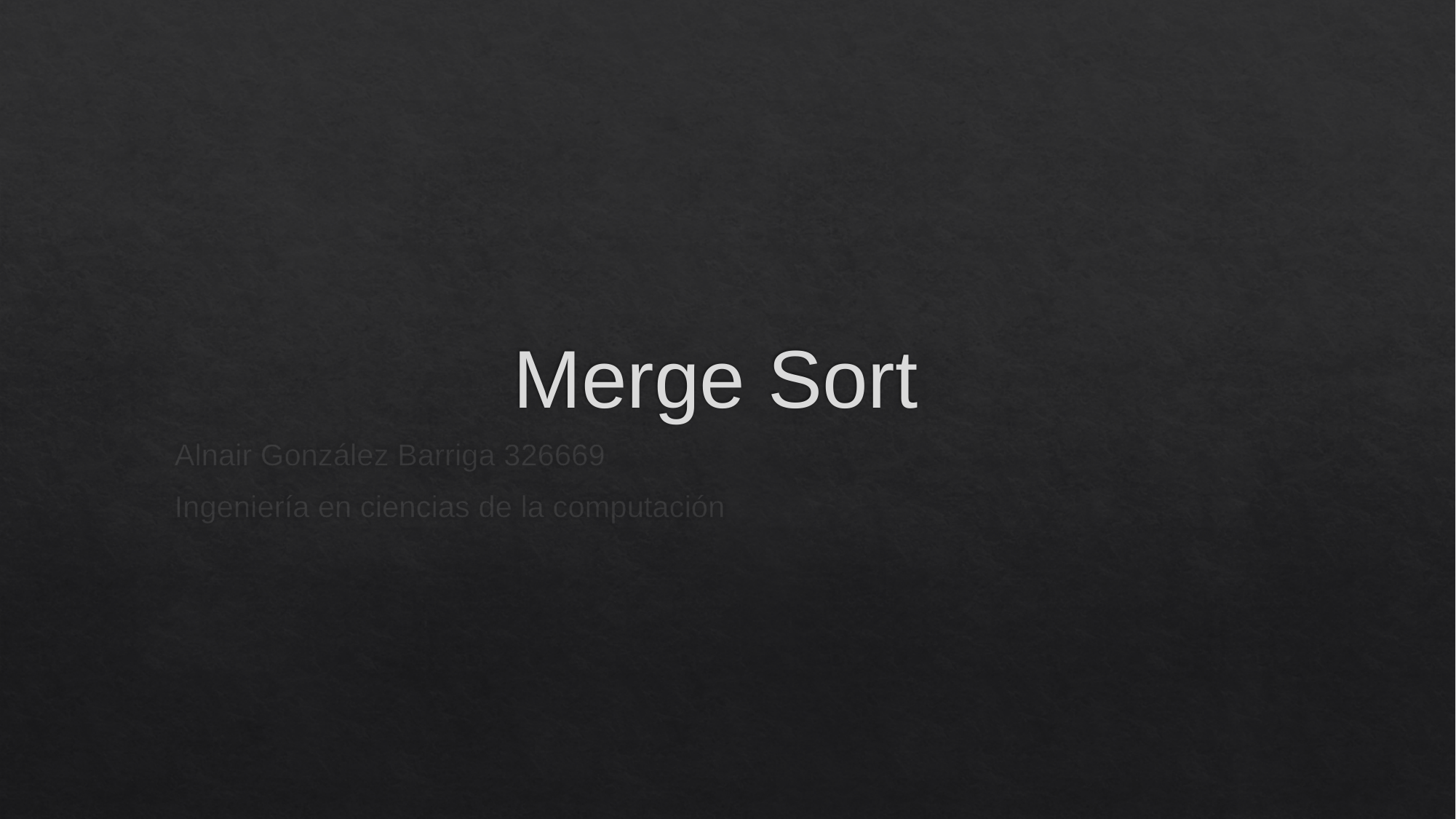

# Merge Sort
Alnair González Barriga 326669
Ingeniería en ciencias de la computación